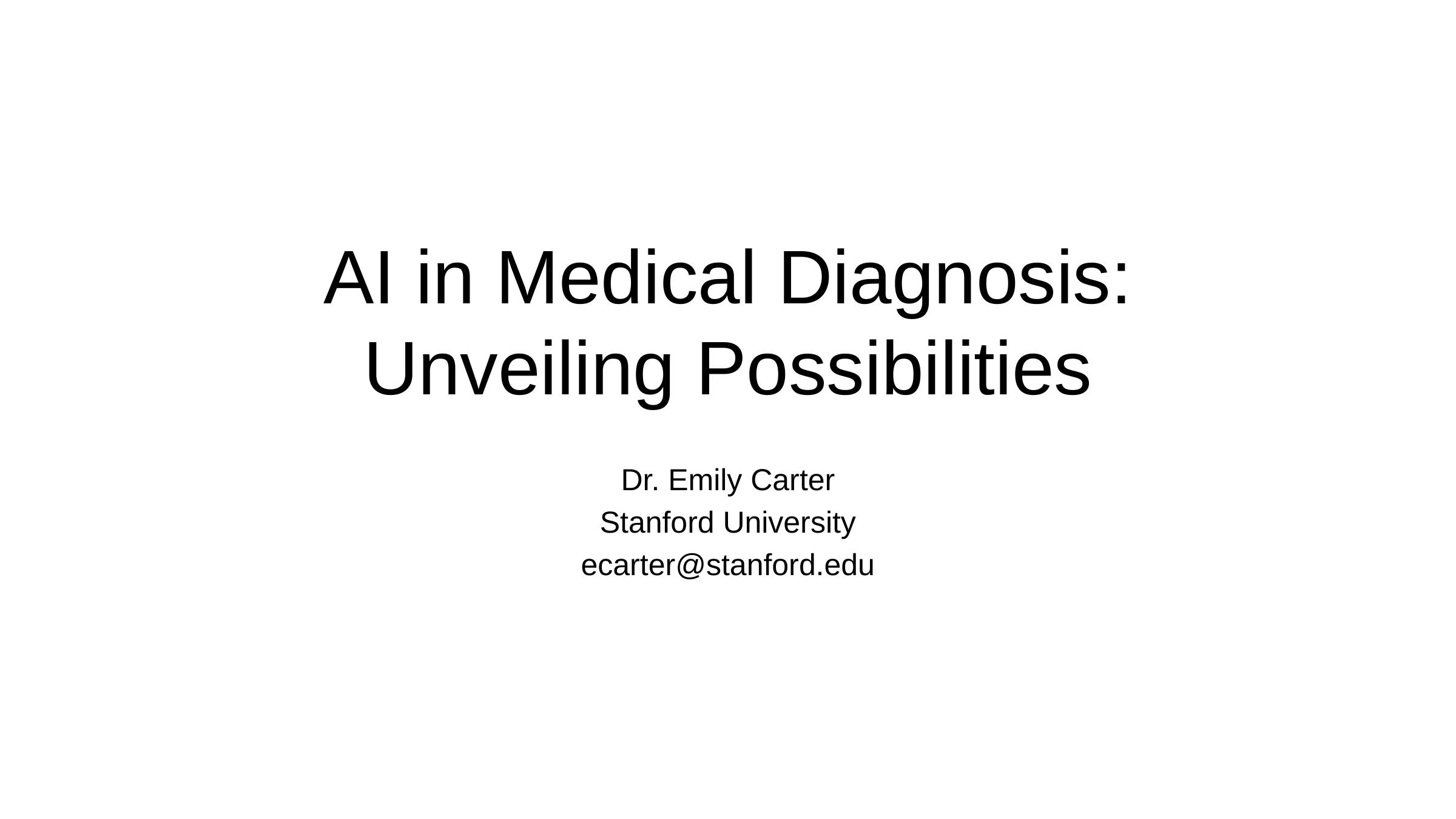

# AI in Medical Diagnosis: Unveiling Possibilities
Dr. Emily Carter
Stanford University
ecarter@stanford.edu